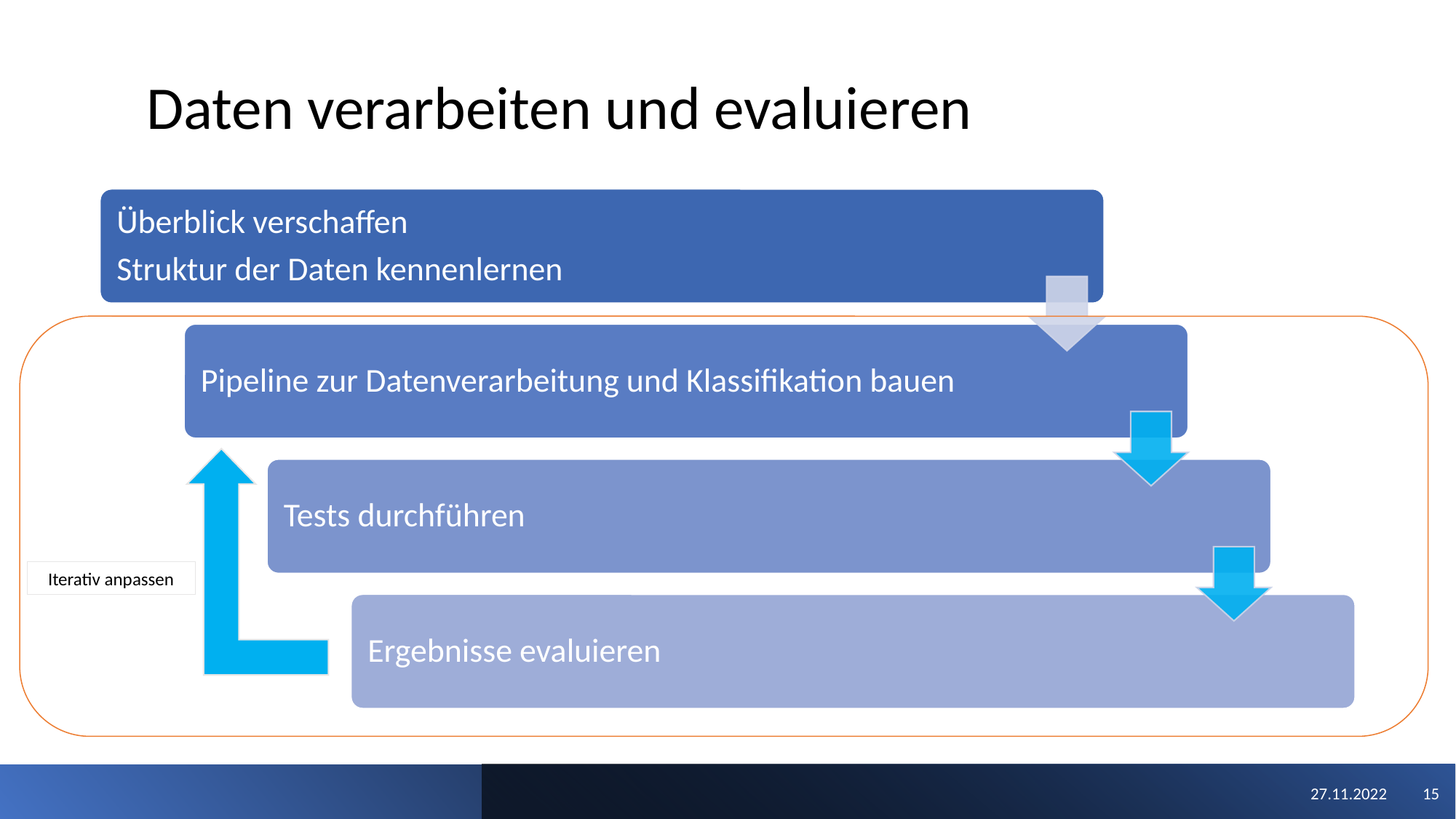

# Daten verarbeiten und evaluieren
Überblick verschaffen
Struktur der Daten kennenlernen
Pipeline zur Datenverarbeitung und Klassifikation bauen
Tests durchführen
Ergebnisse evaluieren

Iterativ anpassen

27.11.2022
15